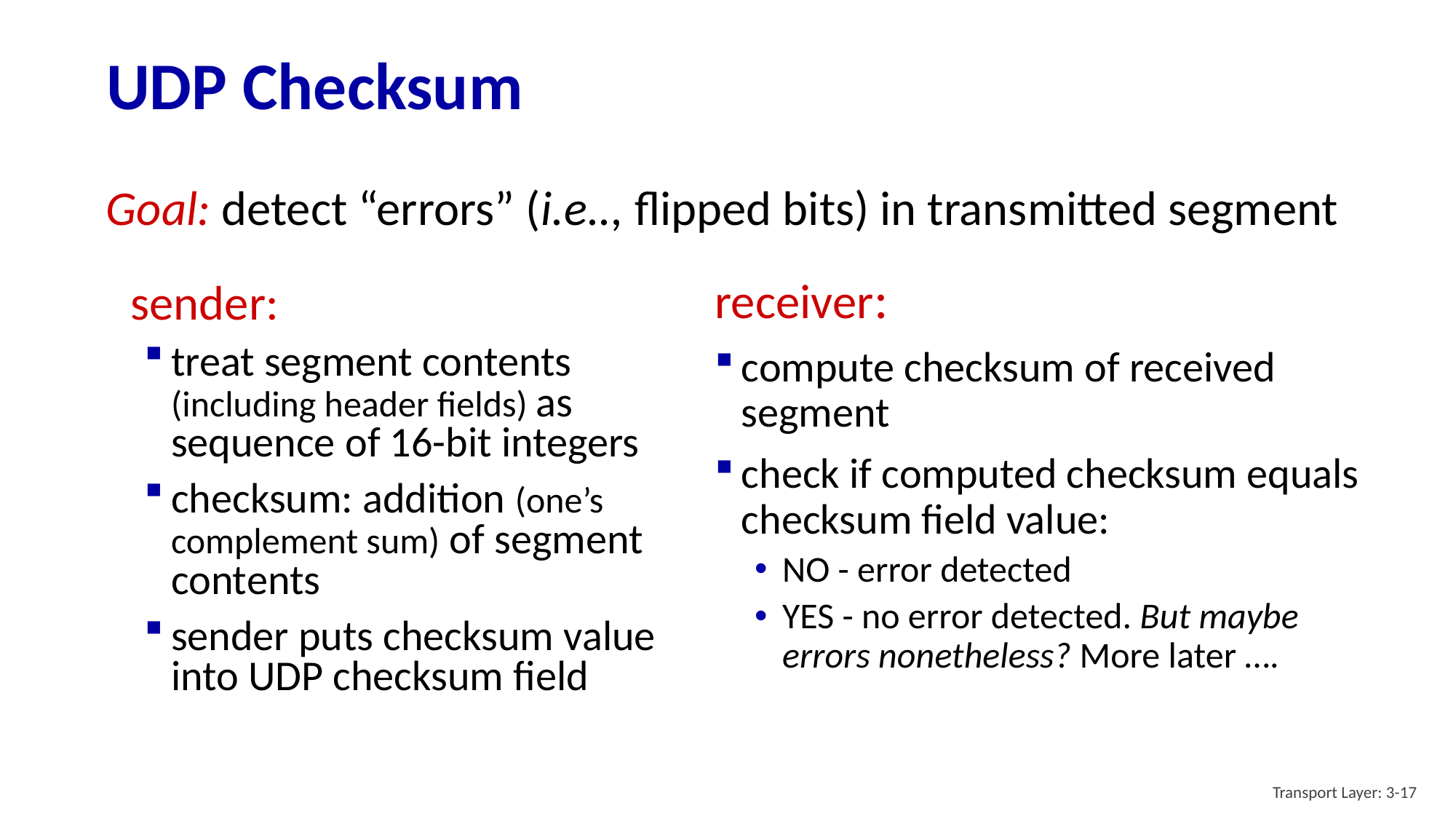

# UDP Checksum
Goal: detect “errors” (i.e.., flipped bits) in transmitted segment

receiver:
compute checksum of received segment
check if computed checksum equals checksum field value:
NO - error detected
YES - no error detected. But maybe errors nonetheless? More later ….

sender:
treat segment contents (including header fields) as sequence of 16-bit integers
checksum: addition (one’s complement sum) of segment contents
sender puts checksum value into UDP checksum field

Transport Layer: 3-17